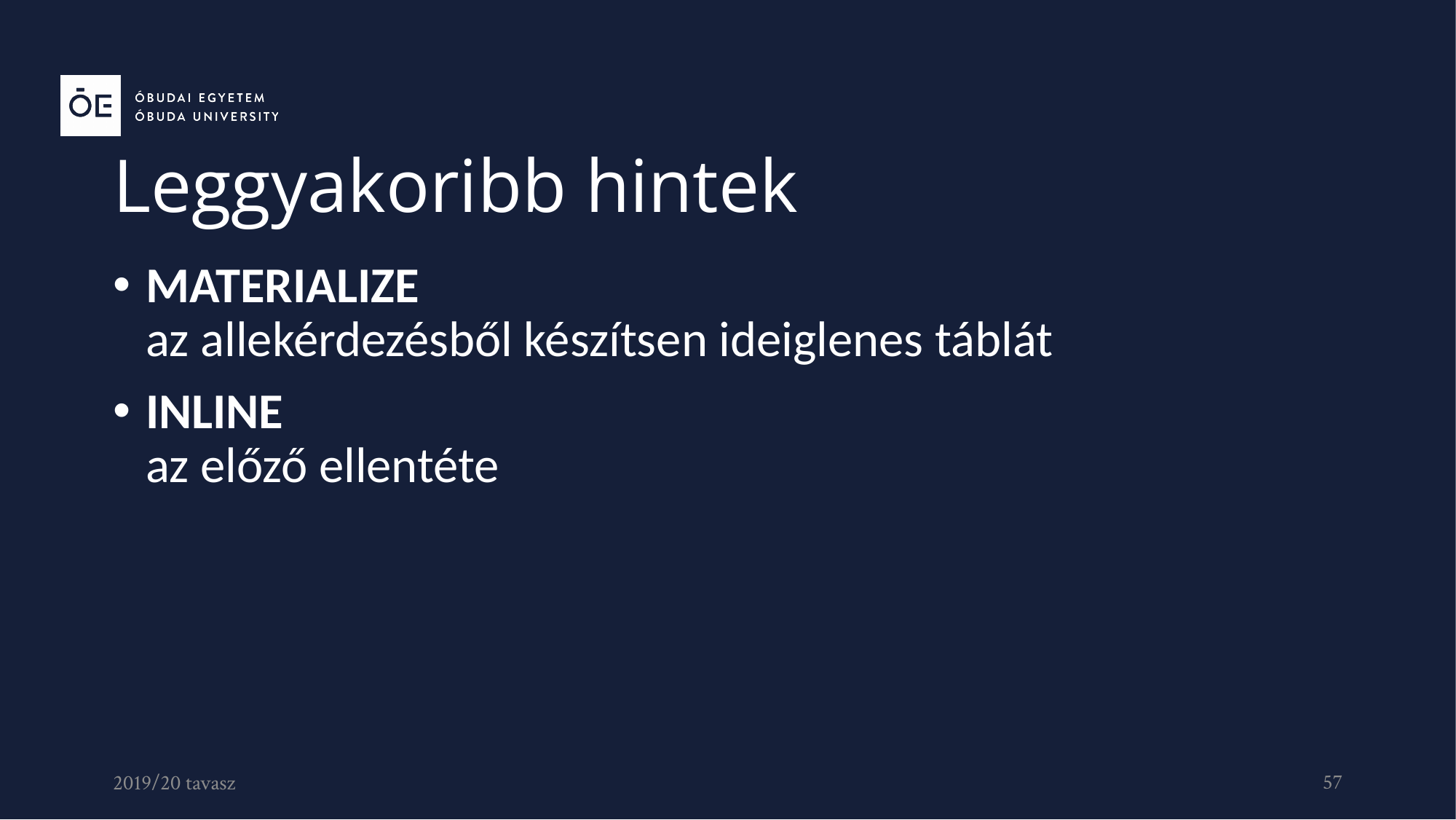

Leggyakoribb hintek
MATERIALIZE 
az allekérdezésből készítsen ideiglenes táblát
INLINE
az előző ellentéte
2019/20 tavasz
57